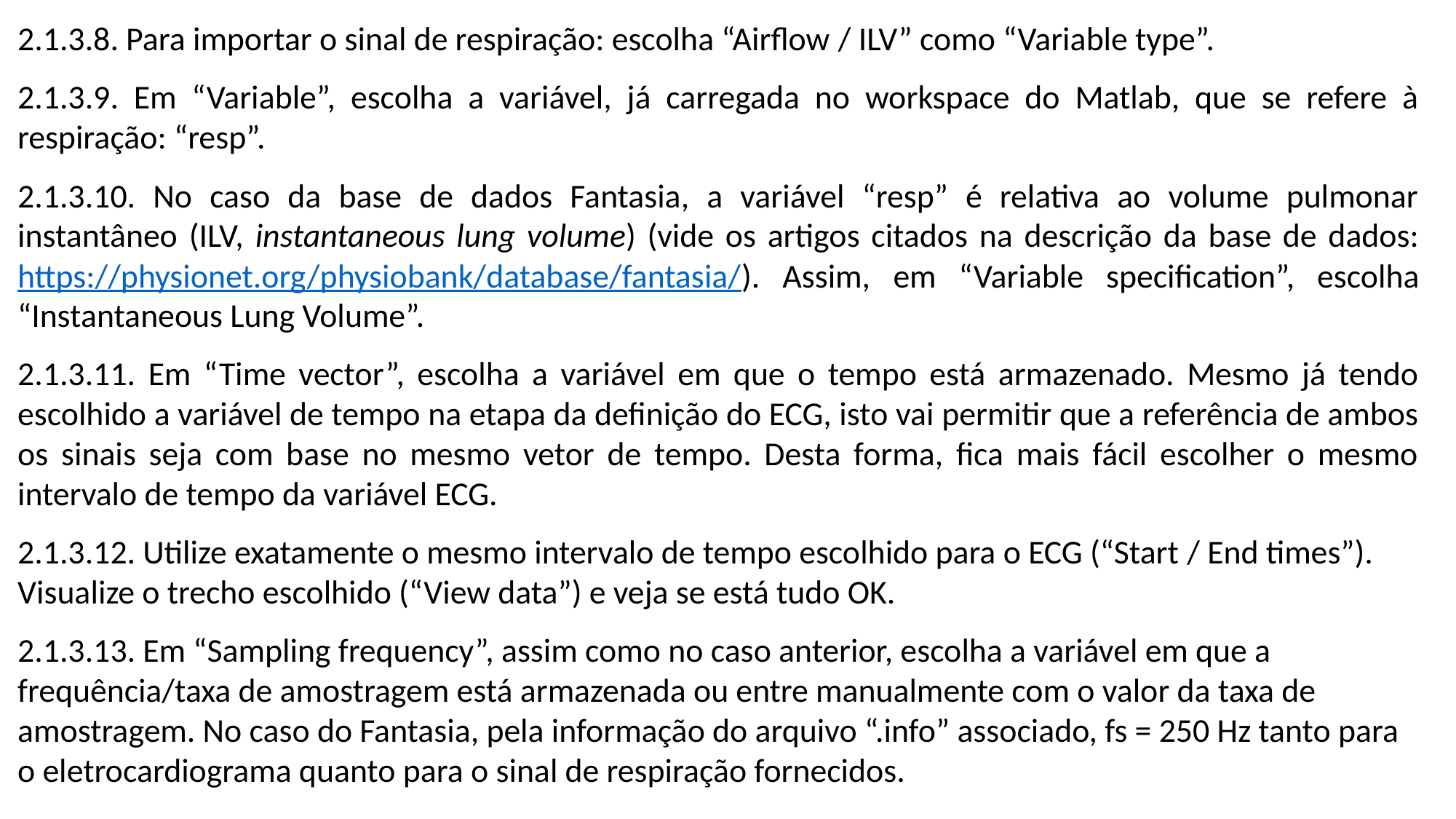

2.1.3.8. Para importar o sinal de respiração: escolha “Airflow / ILV” como “Variable type”.
2.1.3.9. Em “Variable”, escolha a variável, já carregada no workspace do Matlab, que se refere à respiração: “resp”.
2.1.3.10. No caso da base de dados Fantasia, a variável “resp” é relativa ao volume pulmonar instantâneo (ILV, instantaneous lung volume) (vide os artigos citados na descrição da base de dados: https://physionet.org/physiobank/database/fantasia/). Assim, em “Variable specification”, escolha “Instantaneous Lung Volume”.
2.1.3.11. Em “Time vector”, escolha a variável em que o tempo está armazenado. Mesmo já tendo escolhido a variável de tempo na etapa da definição do ECG, isto vai permitir que a referência de ambos os sinais seja com base no mesmo vetor de tempo. Desta forma, fica mais fácil escolher o mesmo intervalo de tempo da variável ECG.
2.1.3.12. Utilize exatamente o mesmo intervalo de tempo escolhido para o ECG (“Start / End times”).  Visualize o trecho escolhido (“View data”) e veja se está tudo OK.
2.1.3.13. Em “Sampling frequency”, assim como no caso anterior, escolha a variável em que a frequência/taxa de amostragem está armazenada ou entre manualmente com o valor da taxa de amostragem. No caso do Fantasia, pela informação do arquivo “.info” associado, fs = 250 Hz tanto para o eletrocardiograma quanto para o sinal de respiração fornecidos.